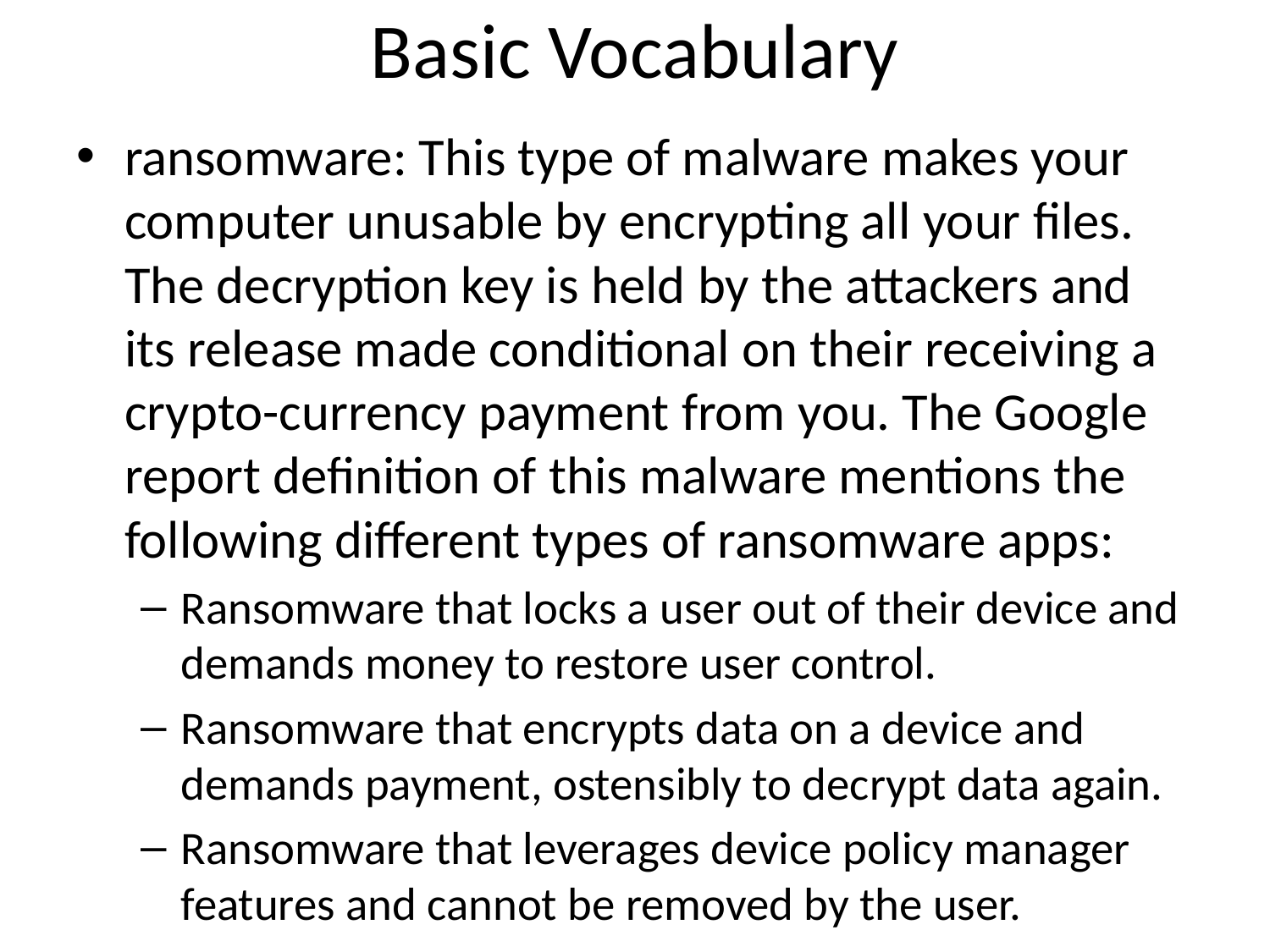

# Basic Vocabulary
ransomware: This type of malware makes your computer unusable by encrypting all your files. The decryption key is held by the attackers and its release made conditional on their receiving a crypto-currency payment from you. The Google report definition of this malware mentions the following different types of ransomware apps:
Ransomware that locks a user out of their device and demands money to restore user control.
Ransomware that encrypts data on a device and demands payment, ostensibly to decrypt data again.
Ransomware that leverages device policy manager features and cannot be removed by the user.